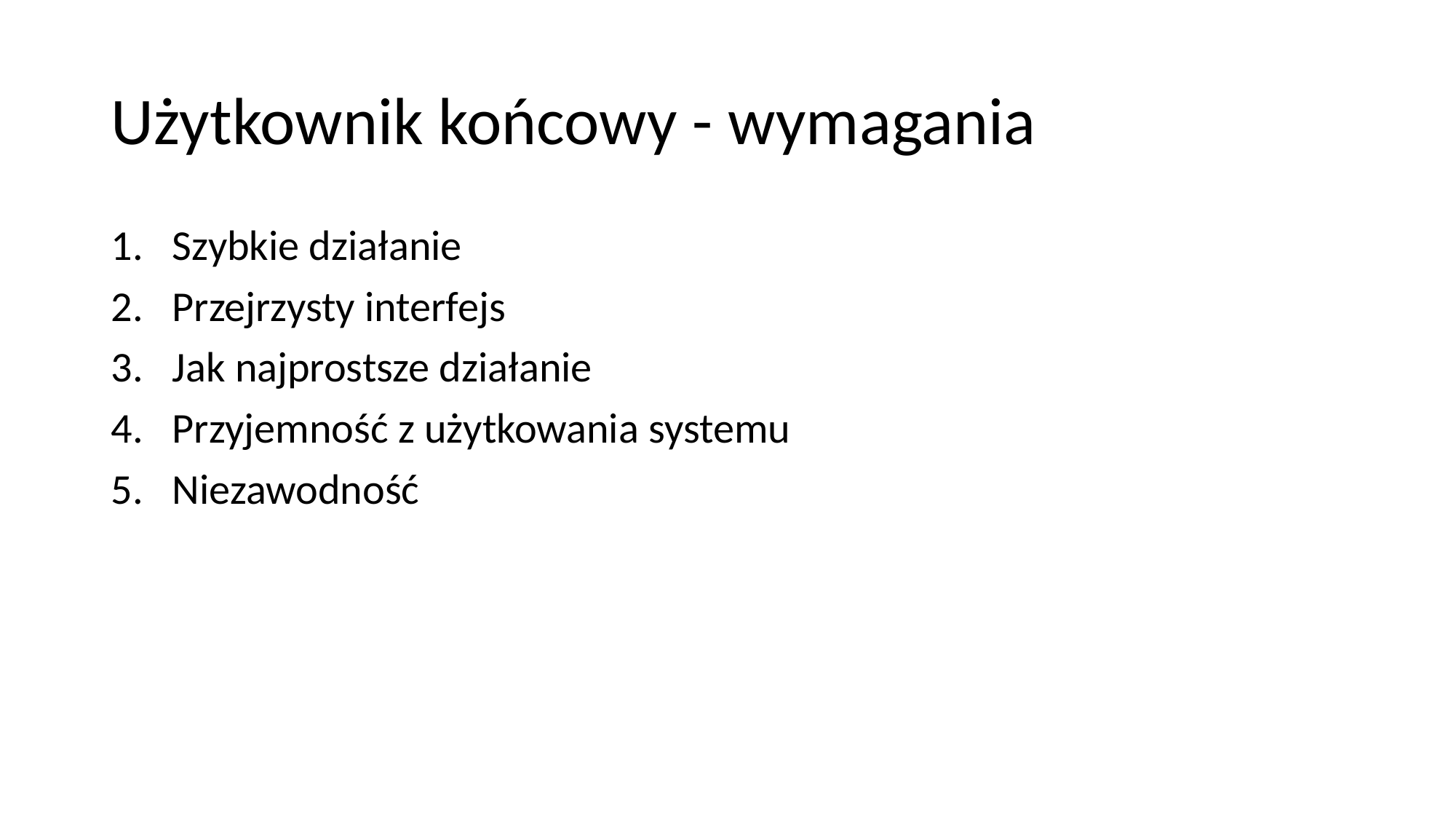

# Użytkownik końcowy - wymagania
Szybkie działanie
Przejrzysty interfejs
Jak najprostsze działanie
Przyjemność z użytkowania systemu
Niezawodność